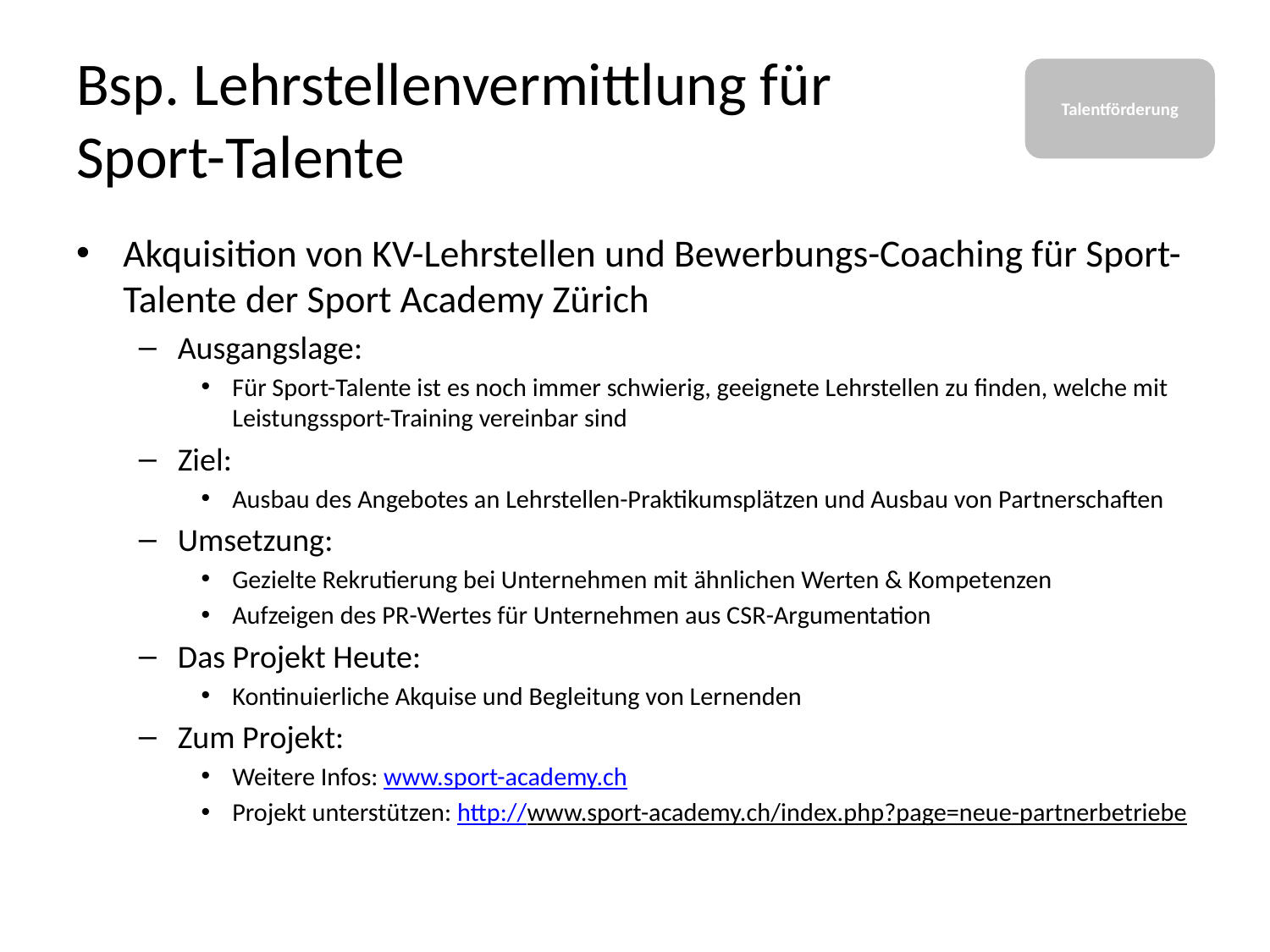

# Bsp. Lehrstellenvermittlung für Sport-Talente
Talentförderung
Akquisition von KV-Lehrstellen und Bewerbungs-Coaching für Sport-Talente der Sport Academy Zürich
Ausgangslage:
Für Sport-Talente ist es noch immer schwierig, geeignete Lehrstellen zu finden, welche mit Leistungssport-Training vereinbar sind
Ziel:
Ausbau des Angebotes an Lehrstellen-Praktikumsplätzen und Ausbau von Partnerschaften
Umsetzung:
Gezielte Rekrutierung bei Unternehmen mit ähnlichen Werten & Kompetenzen
Aufzeigen des PR-Wertes für Unternehmen aus CSR-Argumentation
Das Projekt Heute:
Kontinuierliche Akquise und Begleitung von Lernenden
Zum Projekt:
Weitere Infos: www.sport-academy.ch
Projekt unterstützen: http://www.sport-academy.ch/index.php?page=neue-partnerbetriebe